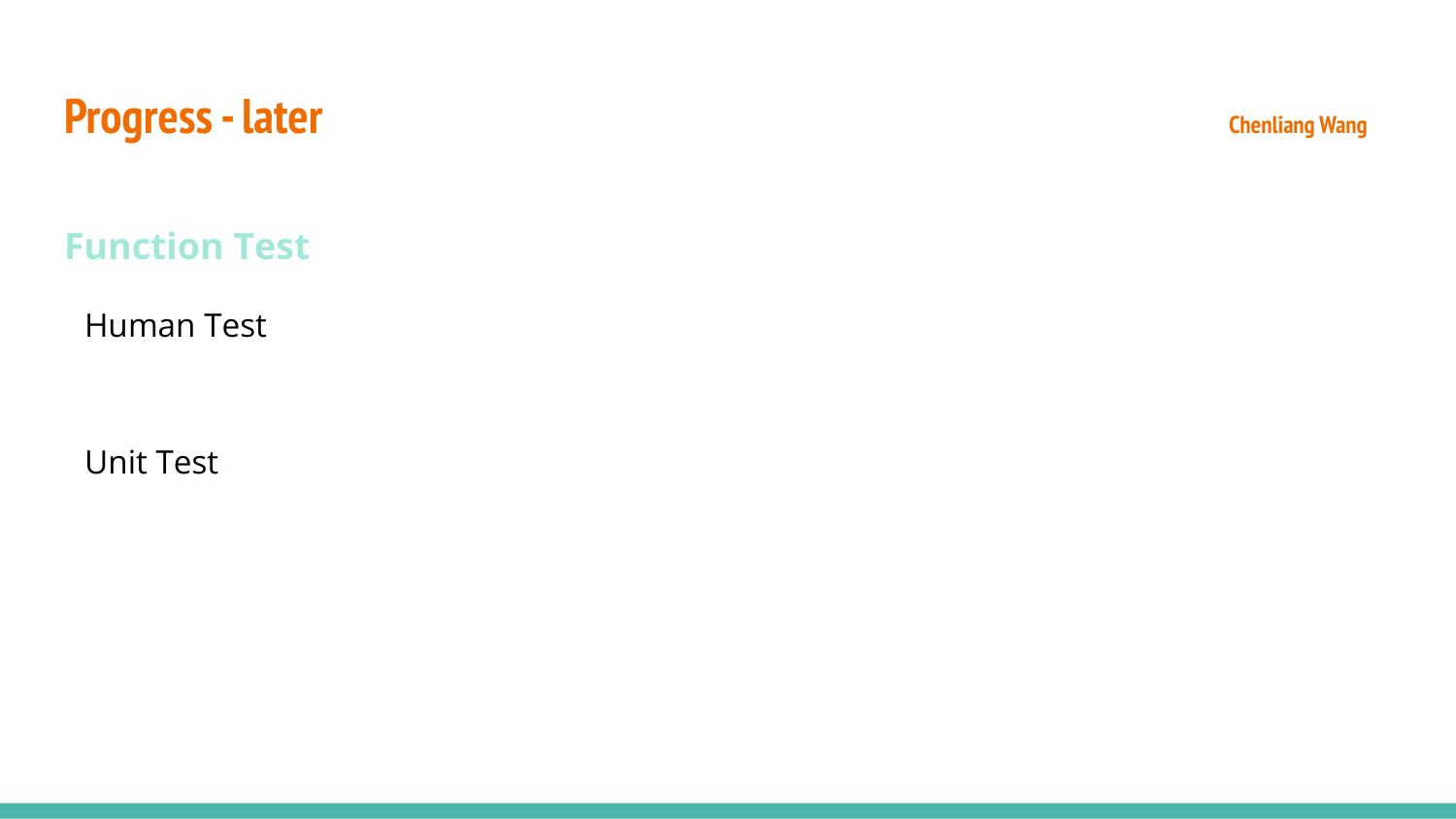

# Progress - later							Chenliang Wang
Function Test
Human Test

Unit Test